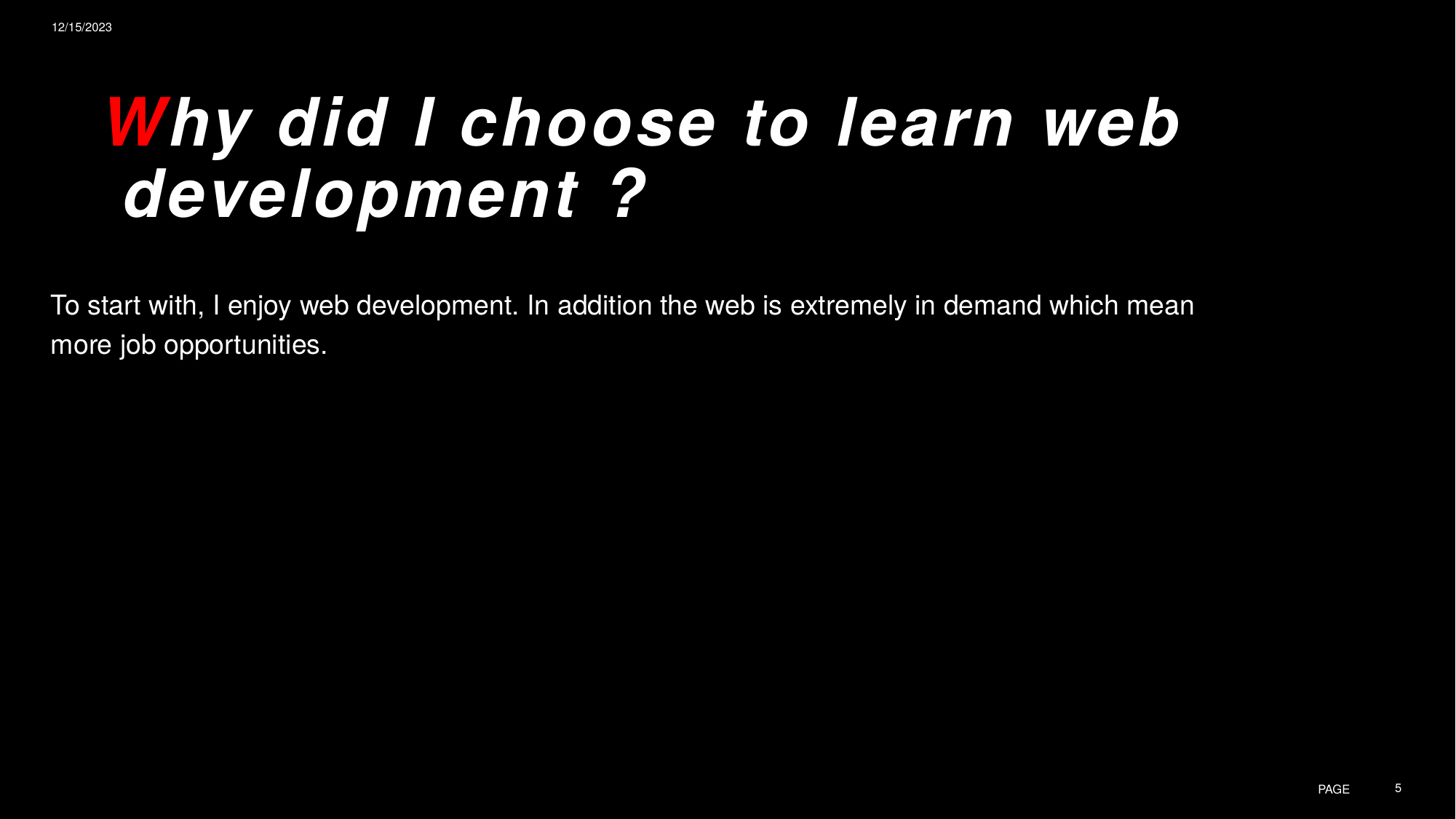

12/15/2023
# Why did I choose to learn web development ?
To start with, I enjoy web development. In addition the web is extremely in demand which mean more job opportunities.
page
5